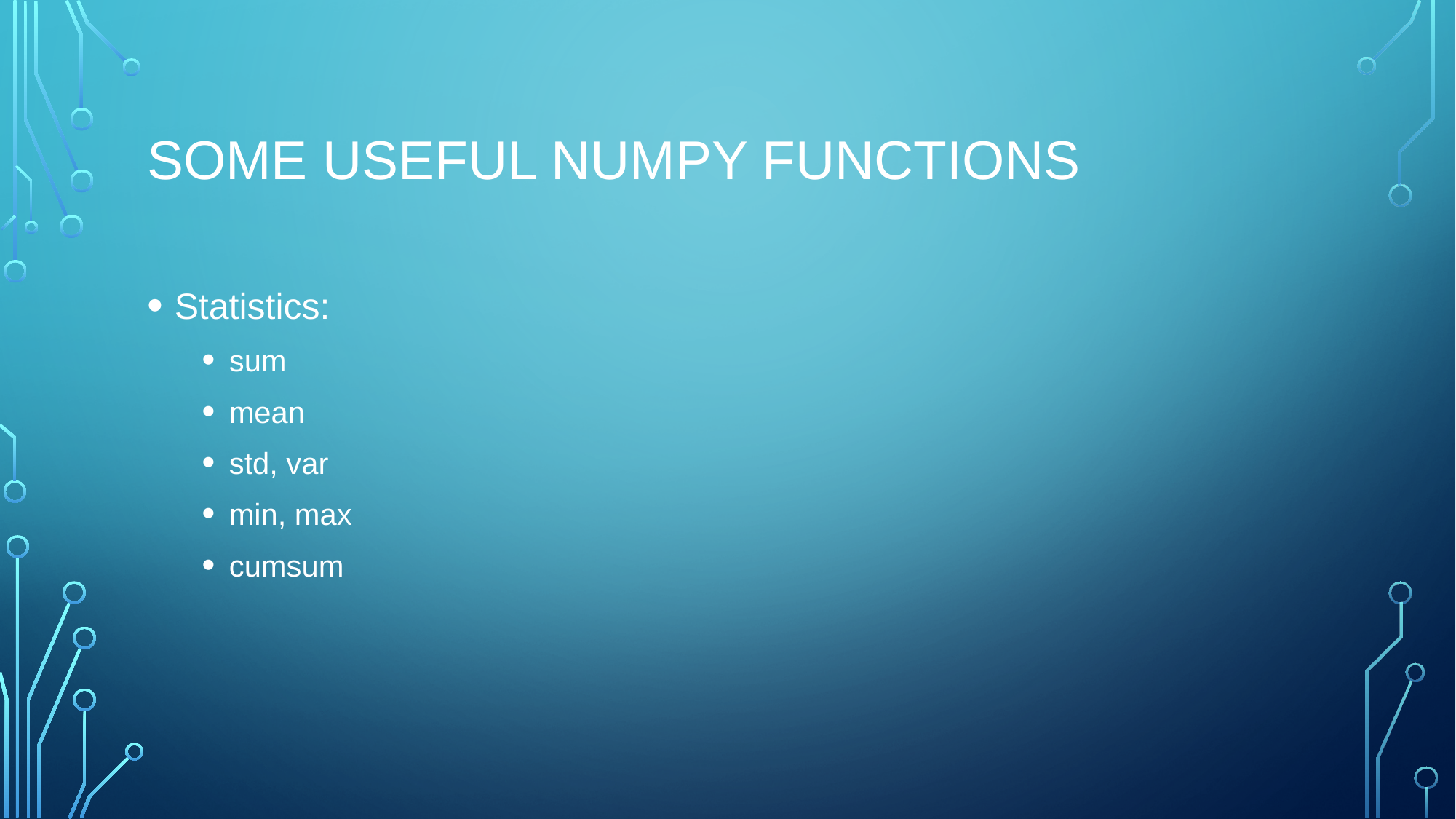

# Some useful numpy functions
Statistics:
sum
mean
std, var
min, max
cumsum